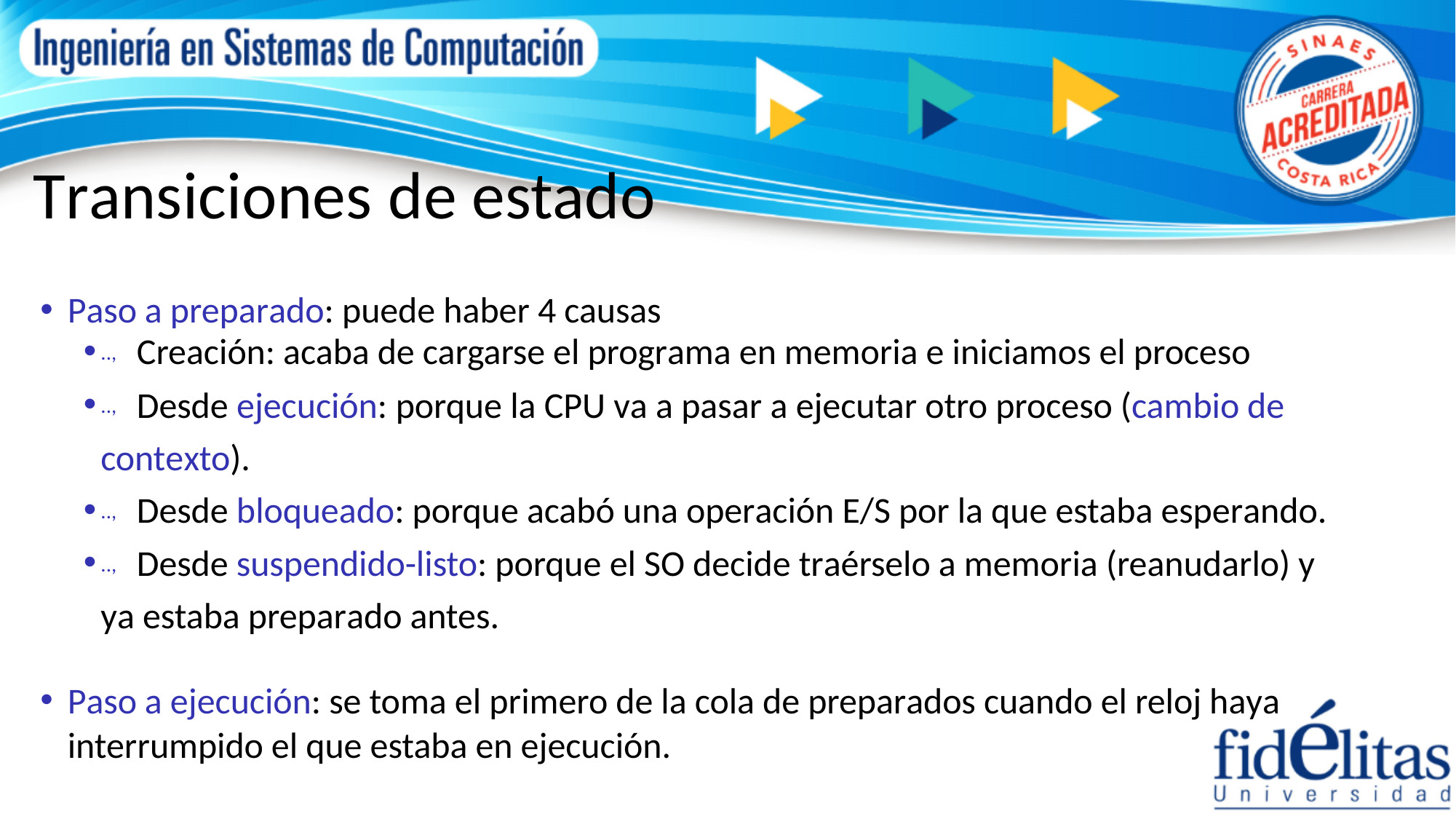

# Transiciones de estado
Paso a preparado: puede haber 4 causas
..,    Creación: acaba de cargarse el programa en memoria e iniciamos el proceso
..,    Desde ejecución: porque la CPU va a pasar a ejecutar otro proceso (cambio de contexto).
..,    Desde bloqueado: porque acabó una operación E/S por la que estaba esperando.
..,    Desde suspendido-listo: porque el SO decide traérselo a memoria (reanudarlo) y ya estaba preparado antes.

Paso a ejecución: se toma el primero de la cola de preparados cuando el reloj haya interrumpido el que estaba en ejecución.